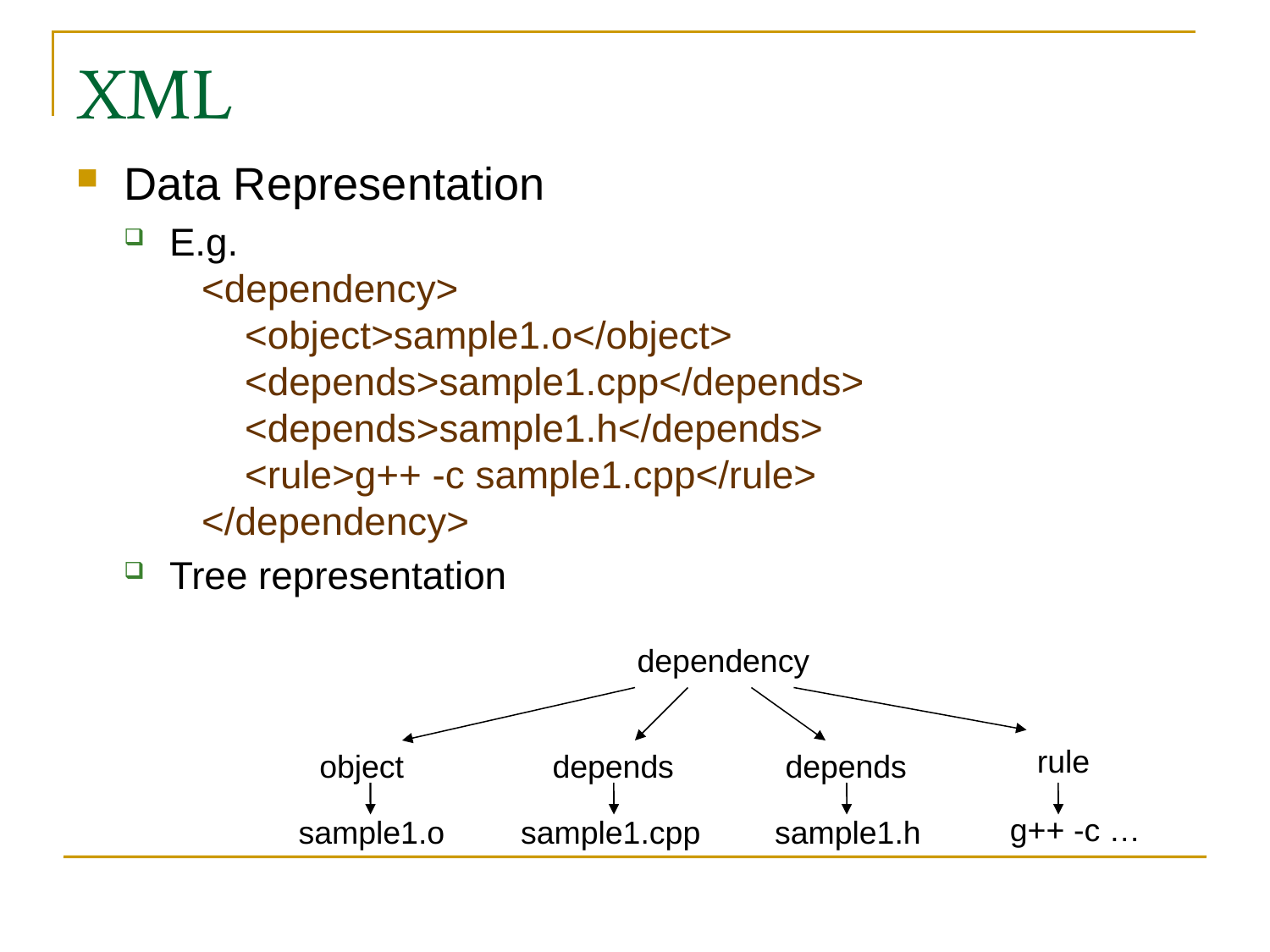

# XML
Data Representation
E.g.
   <dependency>
       <object>sample1.o</object>
       <depends>sample1.cpp</depends>
       <depends>sample1.h</depends>
       <rule>g++ -c sample1.cpp</rule>
   </dependency>
Tree representation
dependency

rule
object
depends
depends

g++ -c …
sample1.o
sample1.cpp
sample1.h